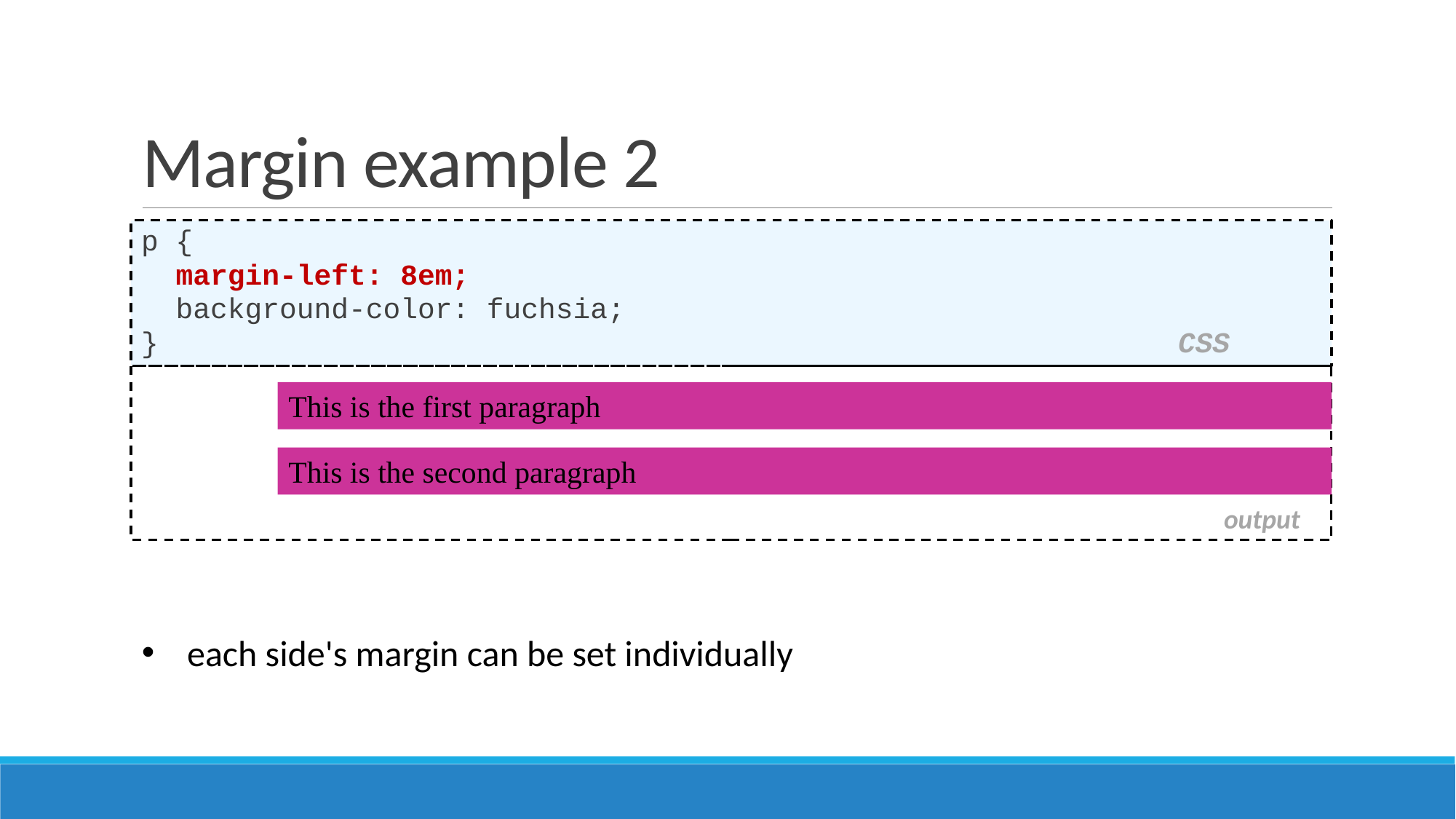

# Margin example 2
p {
  margin-left: 8em;
  background-color: fuchsia;
}                                                           CSS

                                                                                                                                                                               output
This is the first paragraph
This is the second paragraph
    each side's margin can be set individually